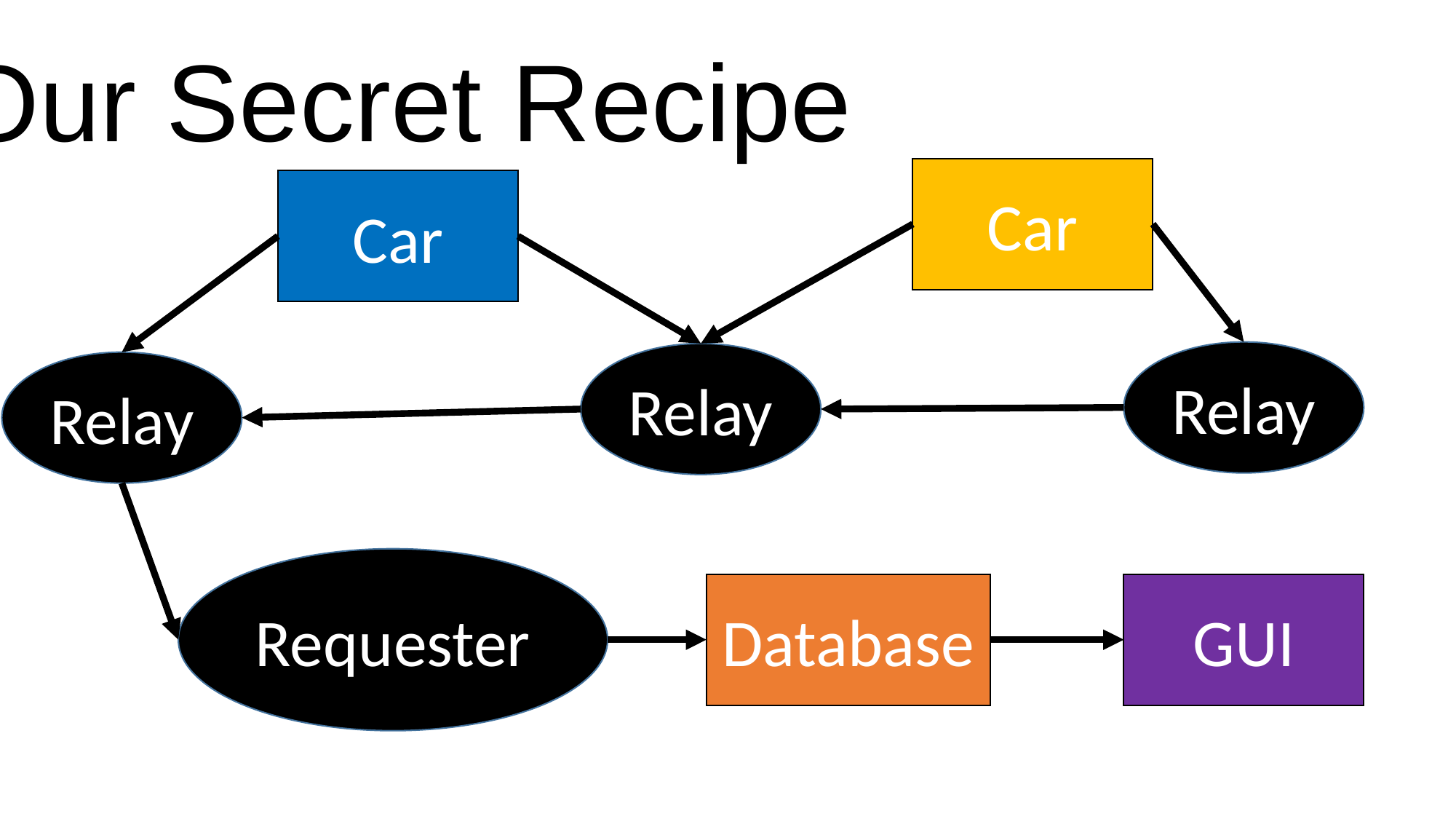

Our Secret Recipe
Car
Car
Relay
Relay
Relay
Requester
Database
GUI